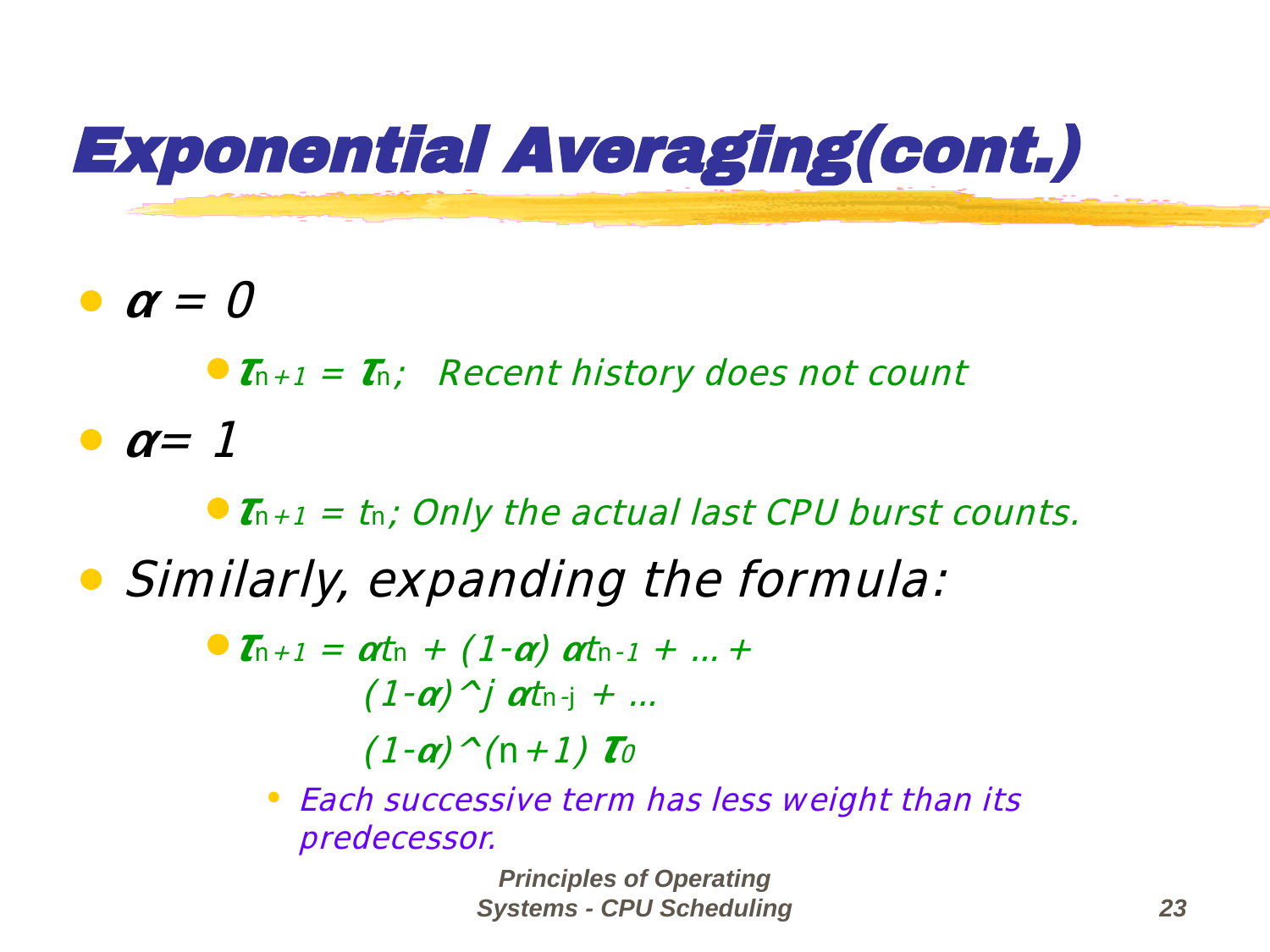

Exponential Averaging(cont.)
α = 0
τn+1 = τn;   Recent history does not count
α= 1
τn+1 = tn; Only the actual last CPU burst counts.
Similarly, expanding the formula:
τn+1 = αtn + (1-α) αtn-1 + …+                                           	(1-α)^j αtn-j + …                                                          	(1-α)^(n+1) τ0
Each successive term has less weight than its predecessor.
Principles of Operating Systems - CPU Scheduling
23